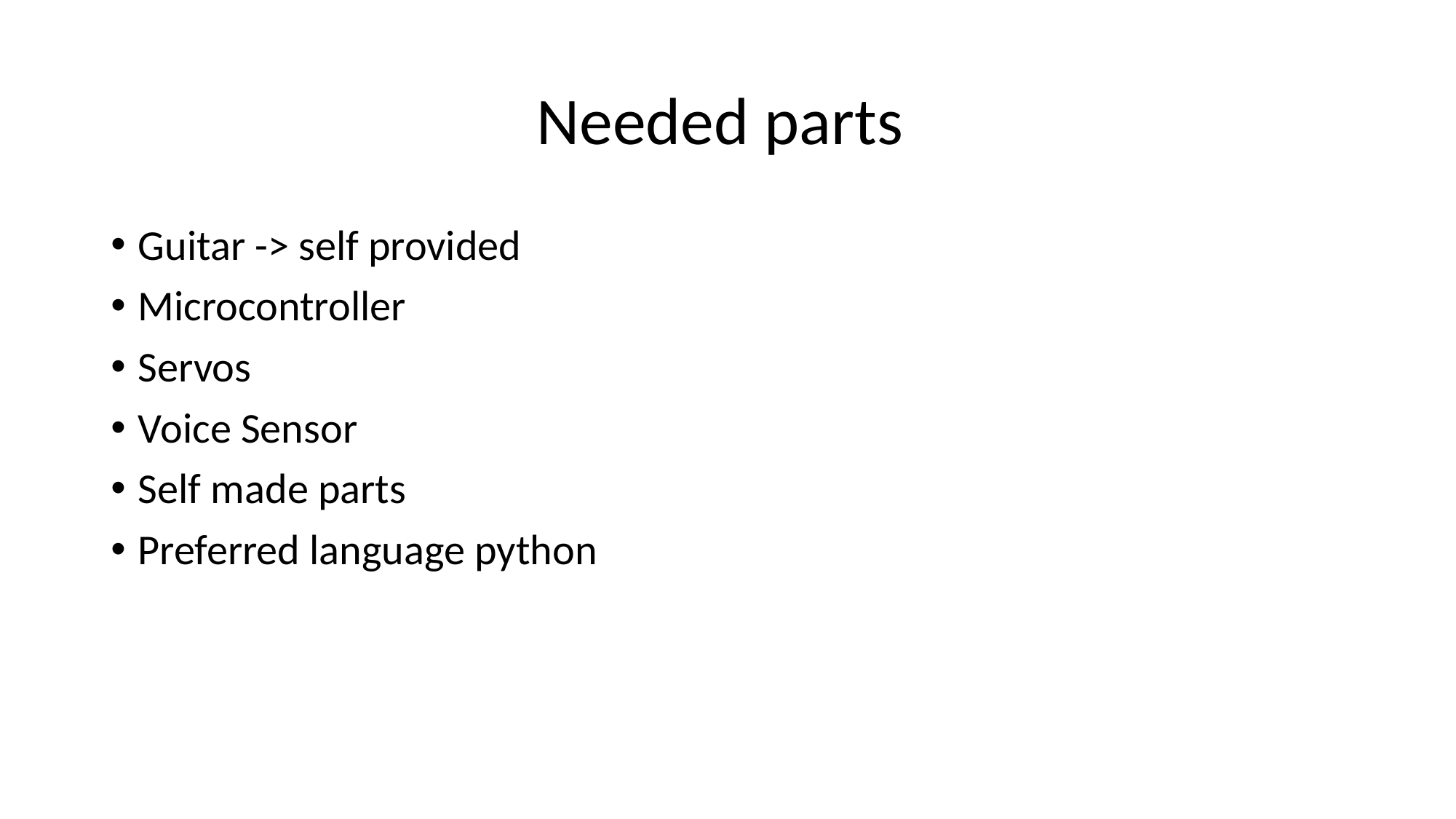

# Needed parts
Guitar -> self provided
Microcontroller
Servos
Voice Sensor
Self made parts
Preferred language python